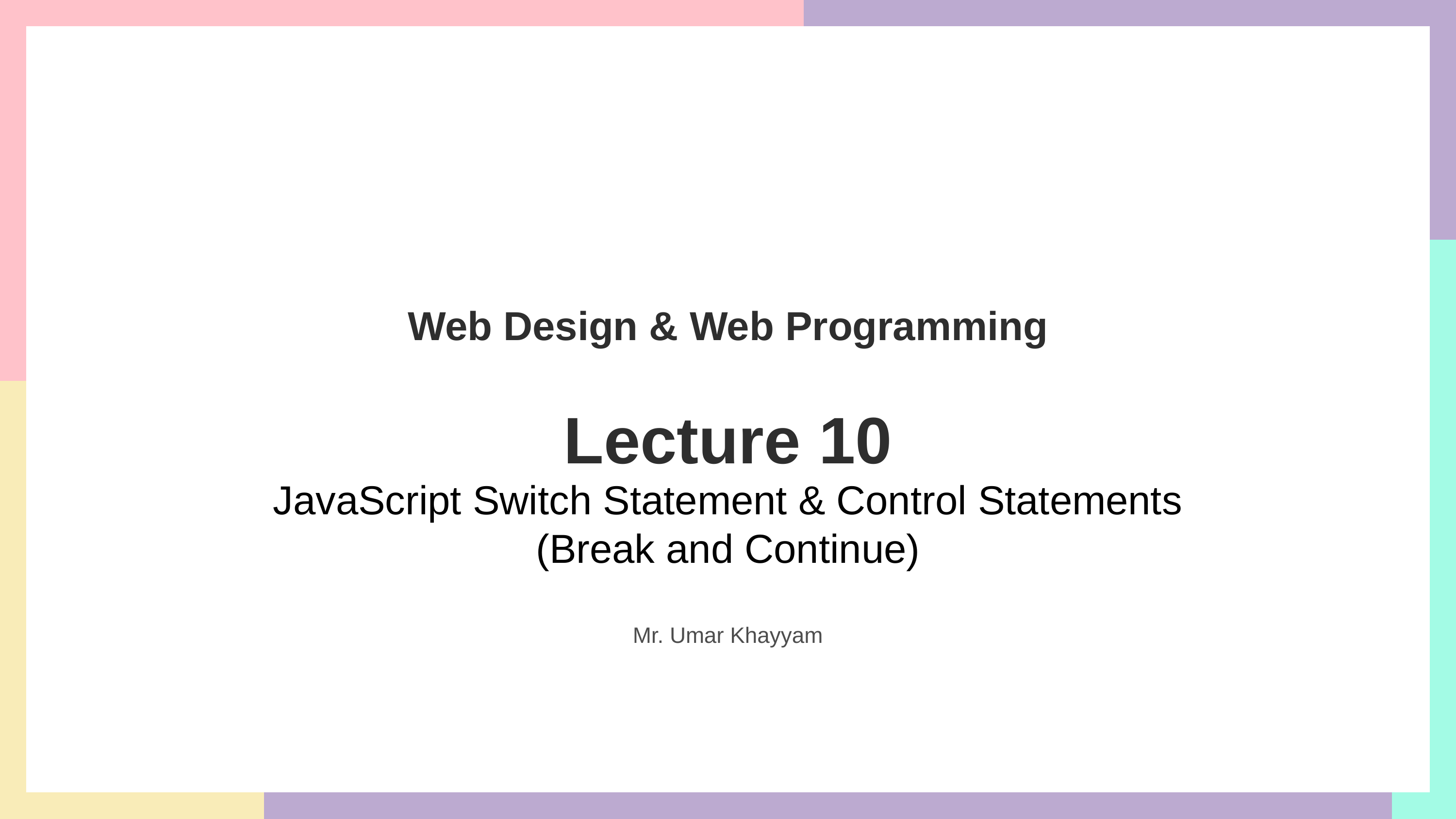

Web Design & Web Programming

Lecture 10
JavaScript Switch Statement & Control Statements (Break and Continue)
Mr. Umar Khayyam